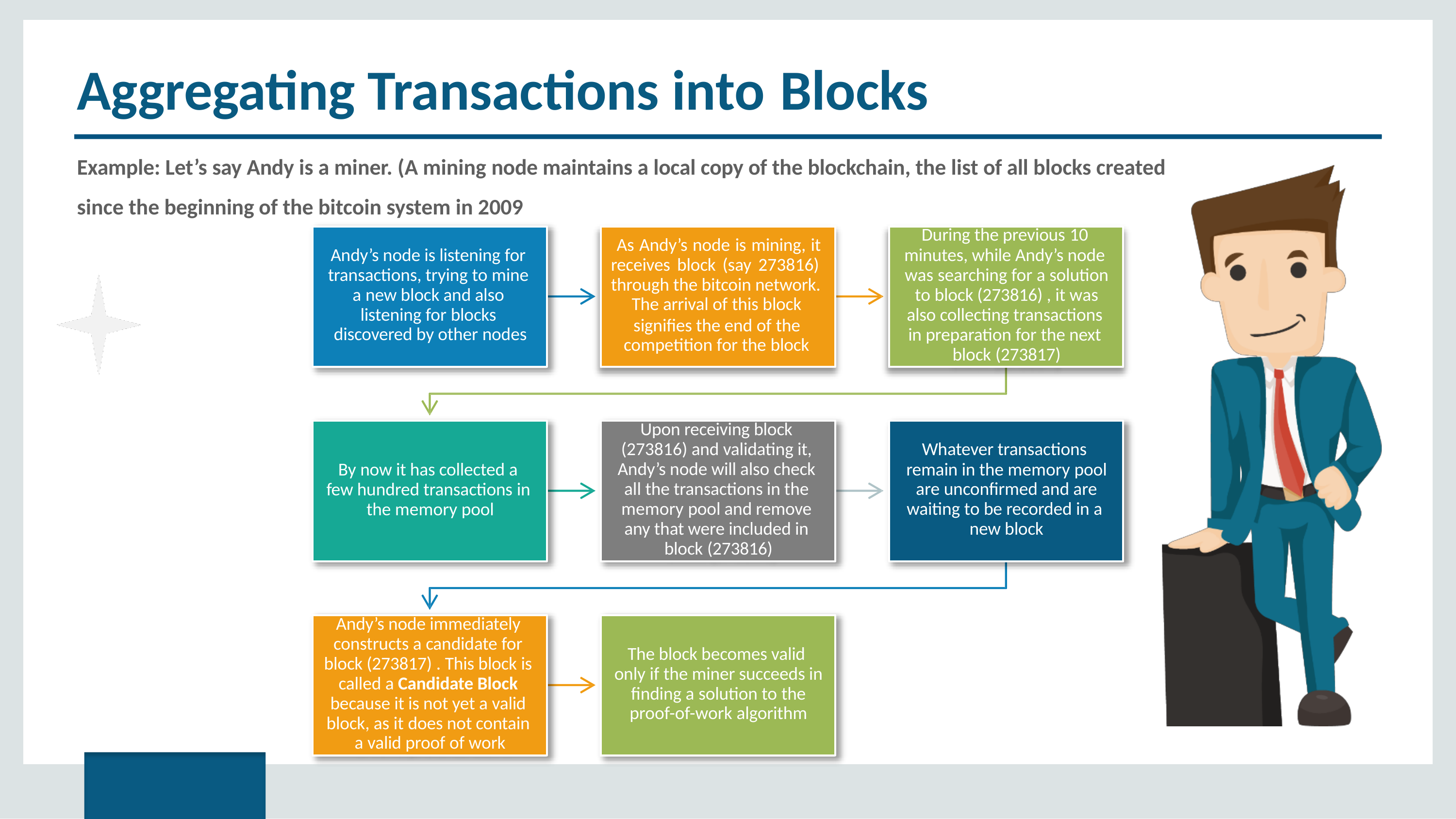

# Aggregating Transactions into Blocks

Example: Let’s say Andy is a miner. (A mining node maintains a local copy of the blockchain, the list of all blocks created
since the beginning of the bitcoin system in 2009

During the previous 10
minutes, while Andy’s node  was searching for a solution  to block (273816) , it was  also collecting transactions  in preparation for the next  block (273817)

As Andy’s node is mining, it  receives block (say 273816)  through the bitcoin network.
The arrival of this block
signifies the end of the  competition for the block

Andy’s node is listening for  transactions, trying to mine  a new block and also  listening for blocks  discovered by other nodes

Upon receiving block  (273816) and validating it,  Andy’s node will also check  all the transactions in the  memory pool and remove  any that were included in  block (273816)

Whatever transactions  remain in the memory pool  are unconfirmed and are  waiting to be recorded in a  new block

By now it has collected a  few hundred transactions in  the memory pool

Andy’s node immediately  constructs a candidate for  block (273817) . This block is  called a Candidate Block  because it is not yet a valid  block, as it does not contain  a valid proof of work

The block becomes valid  only if the miner succeeds in  finding a solution to the  proof-of-work algorithm